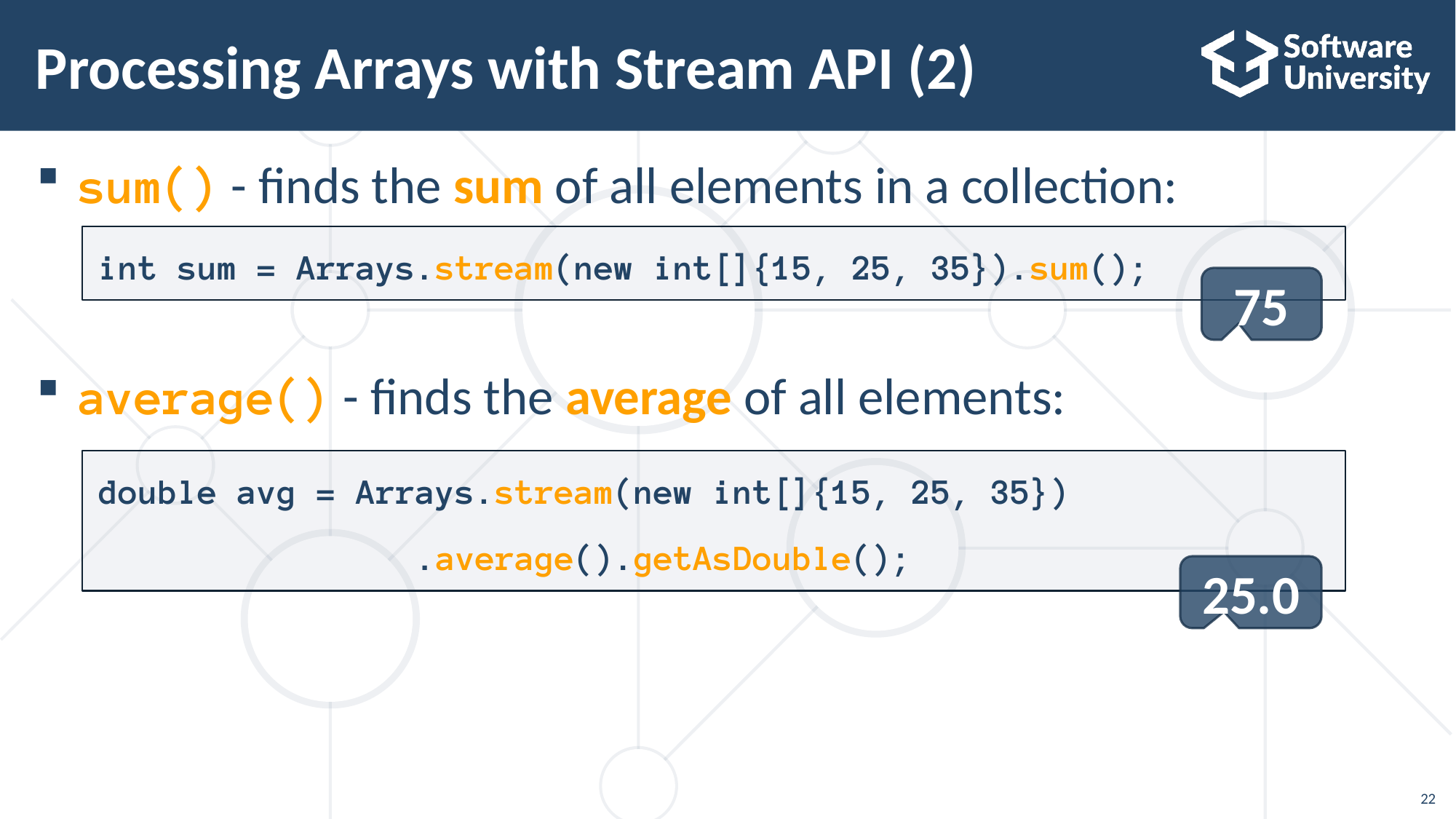

# Processing Arrays with Stream API (2)
sum() - finds the sum of all elements in a collection:

average() - finds the average of all elements:
int sum = Arrays.stream(new int[]{15, 25, 35}).sum();
75
double avg = Arrays.stream(new int[]{15, 25, 35})
		     .average().getAsDouble();
25.0
22